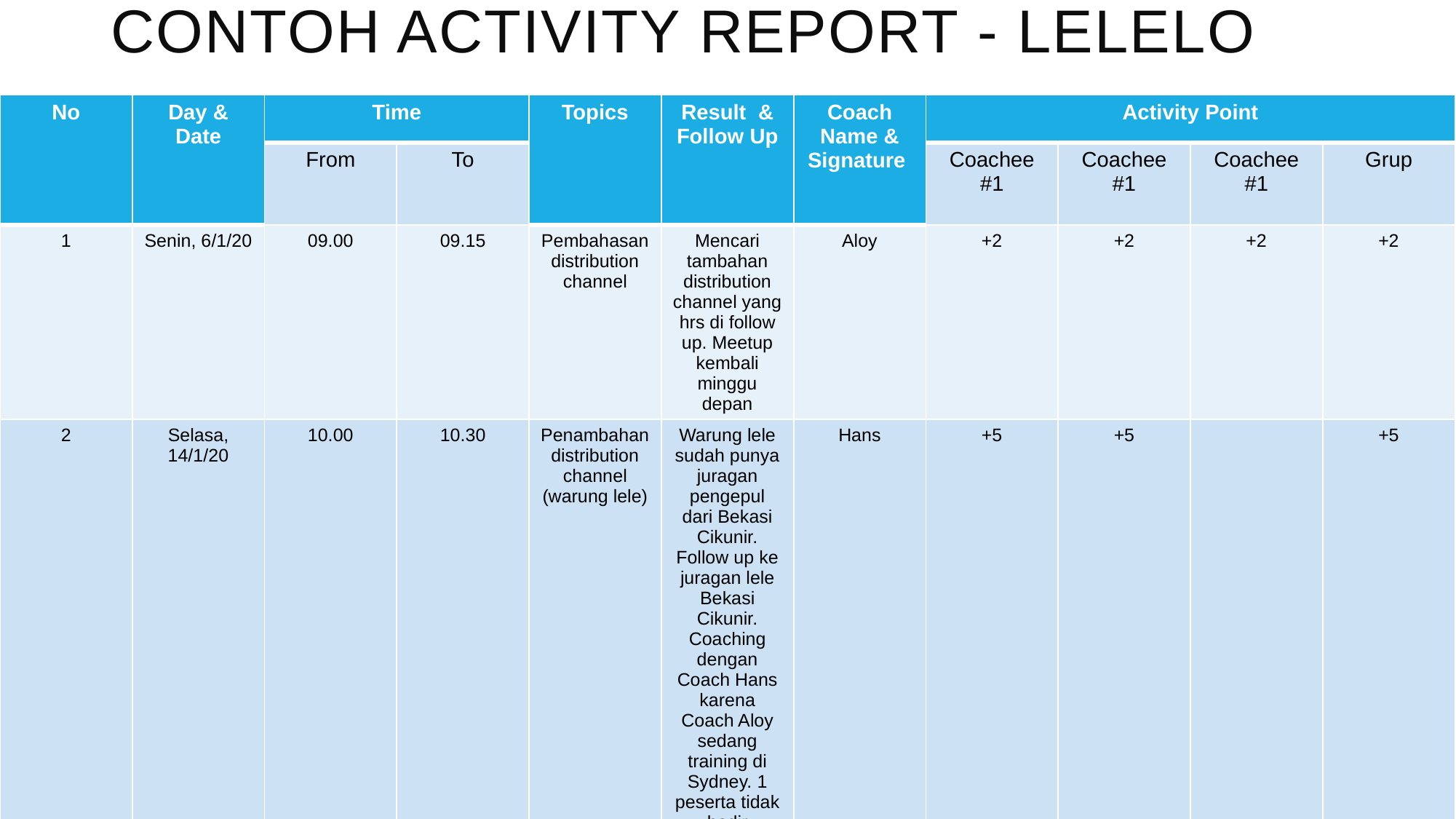

# Contoh Activity Report - Lelelo
| No | Day & Date | Time |  | Topics | Result & Follow Up | Coach Name & Signature | Activity Point |  |  |  |
| --- | --- | --- | --- | --- | --- | --- | --- | --- | --- | --- |
|  |  | From | To |  |  |  | Coachee #1 | Coachee #1 | Coachee #1 | Grup |
| 1 | Senin, 6/1/20 | 09.00 | 09.15 | Pembahasan distribution channel | Mencari tambahan distribution channel yang hrs di follow up. Meetup kembali minggu depan | Aloy | +2 | +2 | +2 | +2 |
| 2 | Selasa, 14/1/20 | 10.00 | 10.30 | Penambahan distribution channel (warung lele) | Warung lele sudah punya juragan pengepul dari Bekasi Cikunir. Follow up ke juragan lele Bekasi Cikunir. Coaching dengan Coach Hans karena Coach Aloy sedang training di Sydney. 1 peserta tidak hadir coaching dengan alasan sakit | Hans | +5 | +5 |  | +5 |